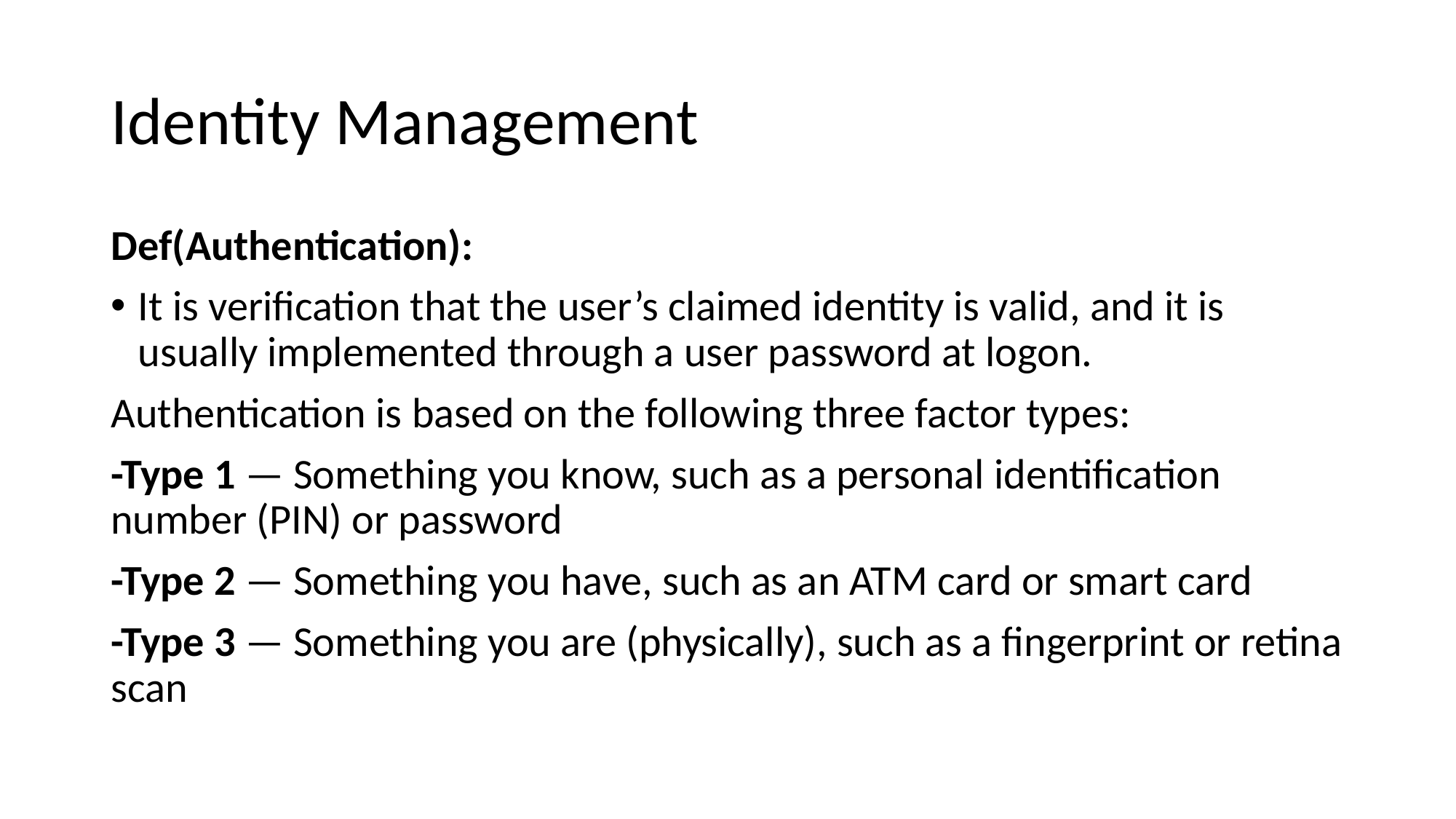

# Identity Management
Def(Authentication):
It is verification that the user’s claimed identity is valid, and it is usually implemented through a user password at logon.
Authentication is based on the following three factor types:
-Type 1 — Something you know, such as a personal identification number (PIN) or password
-Type 2 — Something you have, such as an ATM card or smart card
-Type 3 — Something you are (physically), such as a fingerprint or retina scan